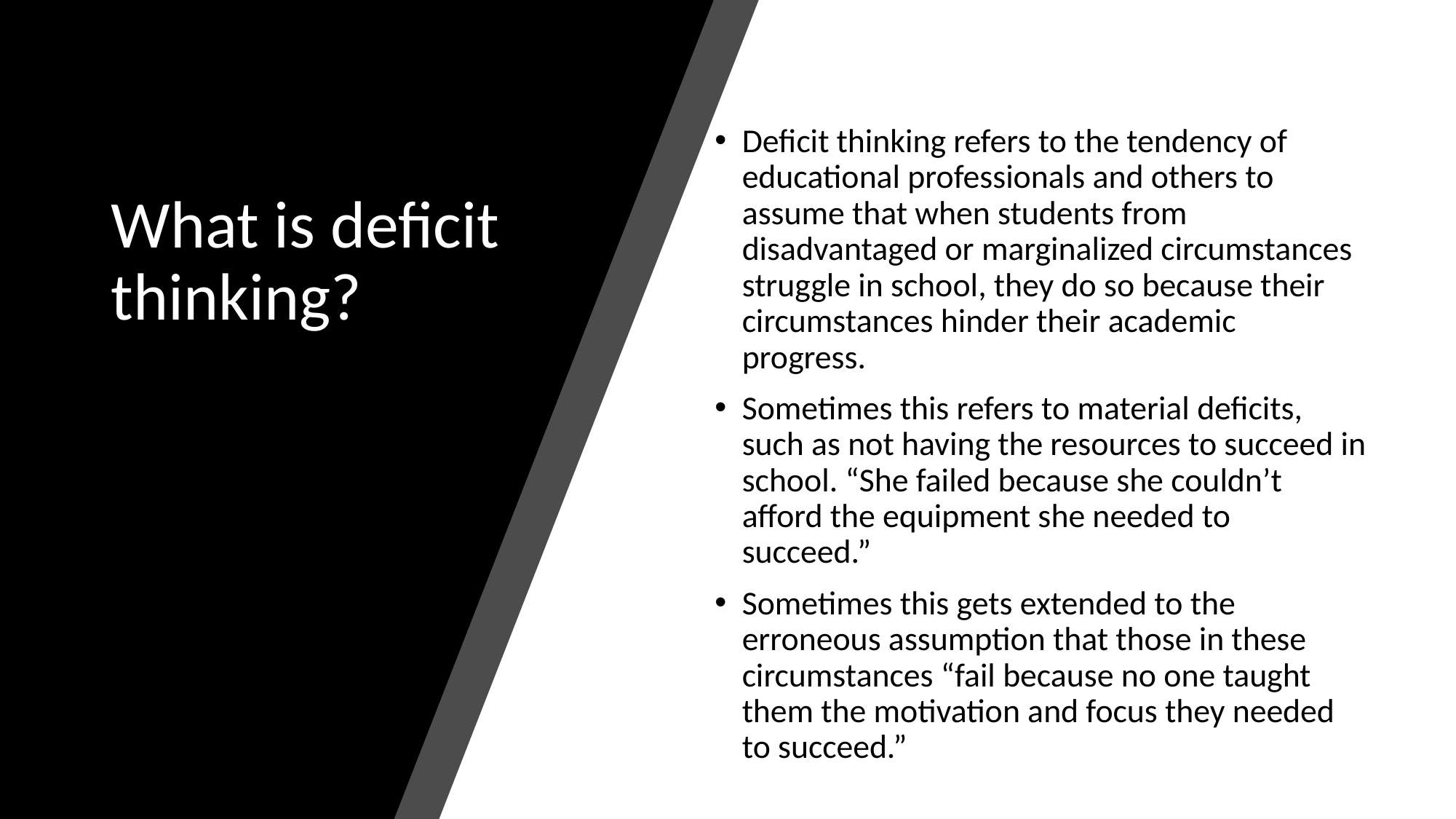

# What is deficit thinking?
Deficit thinking refers to the tendency of educational professionals and others to assume that when students from disadvantaged or marginalized circumstances struggle in school, they do so because their circumstances hinder their academic progress.
Sometimes this refers to material deficits, such as not having the resources to succeed in school. “She failed because she couldn’t afford the equipment she needed to succeed.”
Sometimes this gets extended to the erroneous assumption that those in these circumstances “fail because no one taught them the motivation and focus they needed to succeed.”